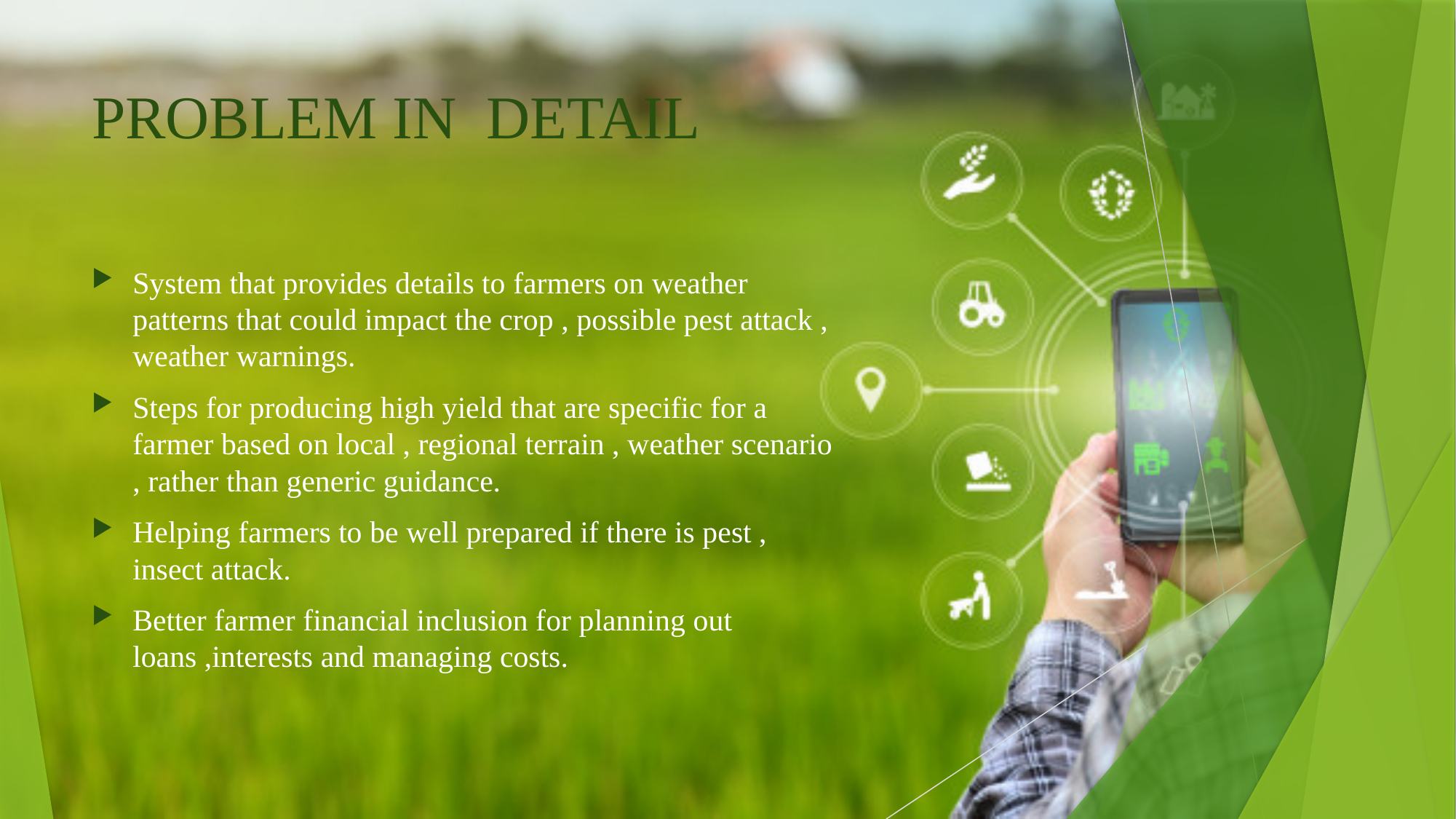

# PROBLEM IN  DETAIL
System that provides details to farmers on weather patterns that could impact the crop , possible pest attack , weather warnings.
Steps for producing high yield that are specific for a farmer based on local , regional terrain , weather scenario , rather than generic guidance.
Helping farmers to be well prepared if there is pest , insect attack.
Better farmer financial inclusion for planning out loans ,interests and managing costs.